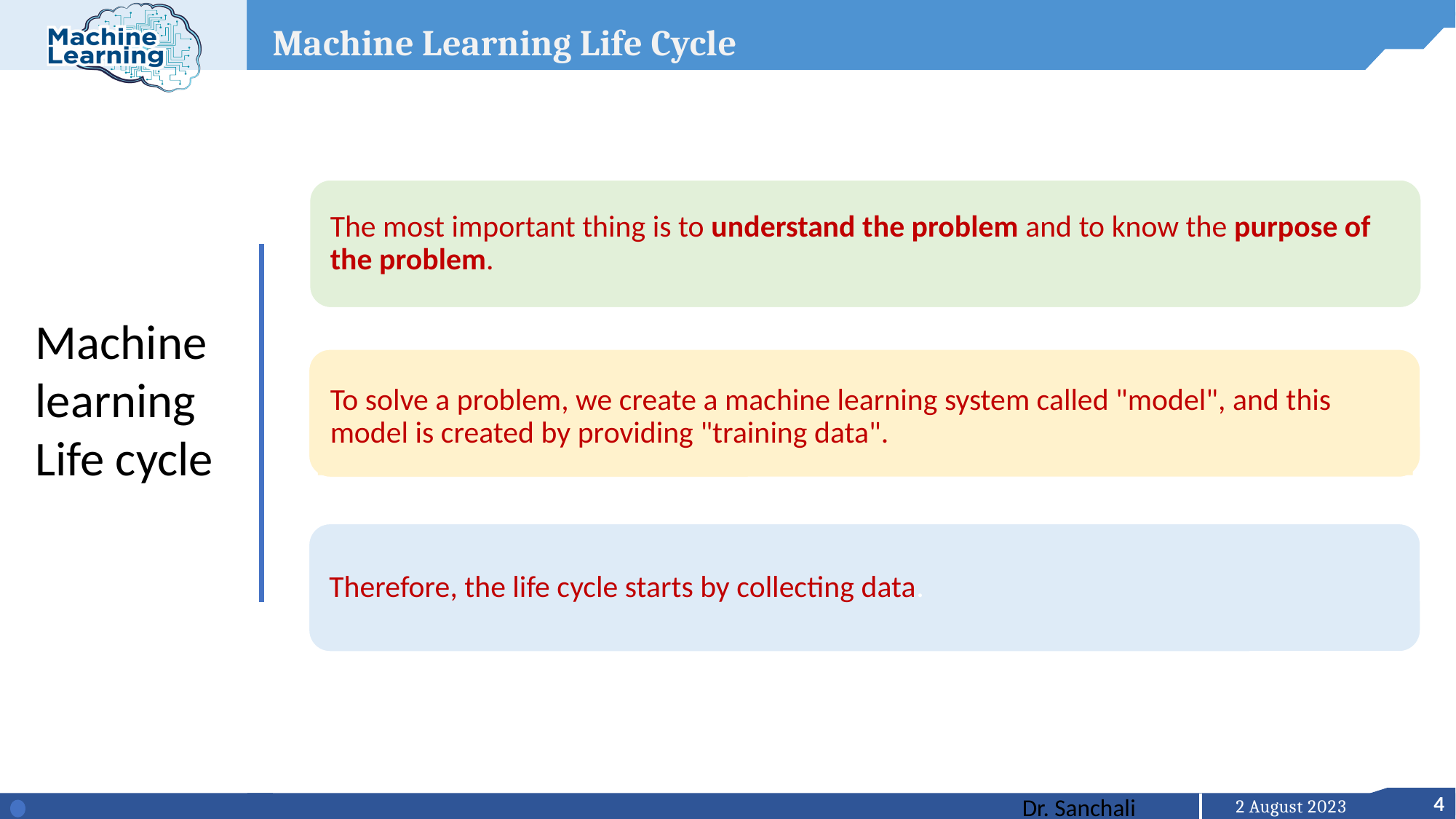

Machine Learning Life Cycle
Machine learning
Life cycle

The most important thing is to understand the problem and to know the purpose of the problem.

To solve a problem, we create a machine learning system called "model", and this model is created by providing "training data".

Therefore, the life cycle starts by collecting data.